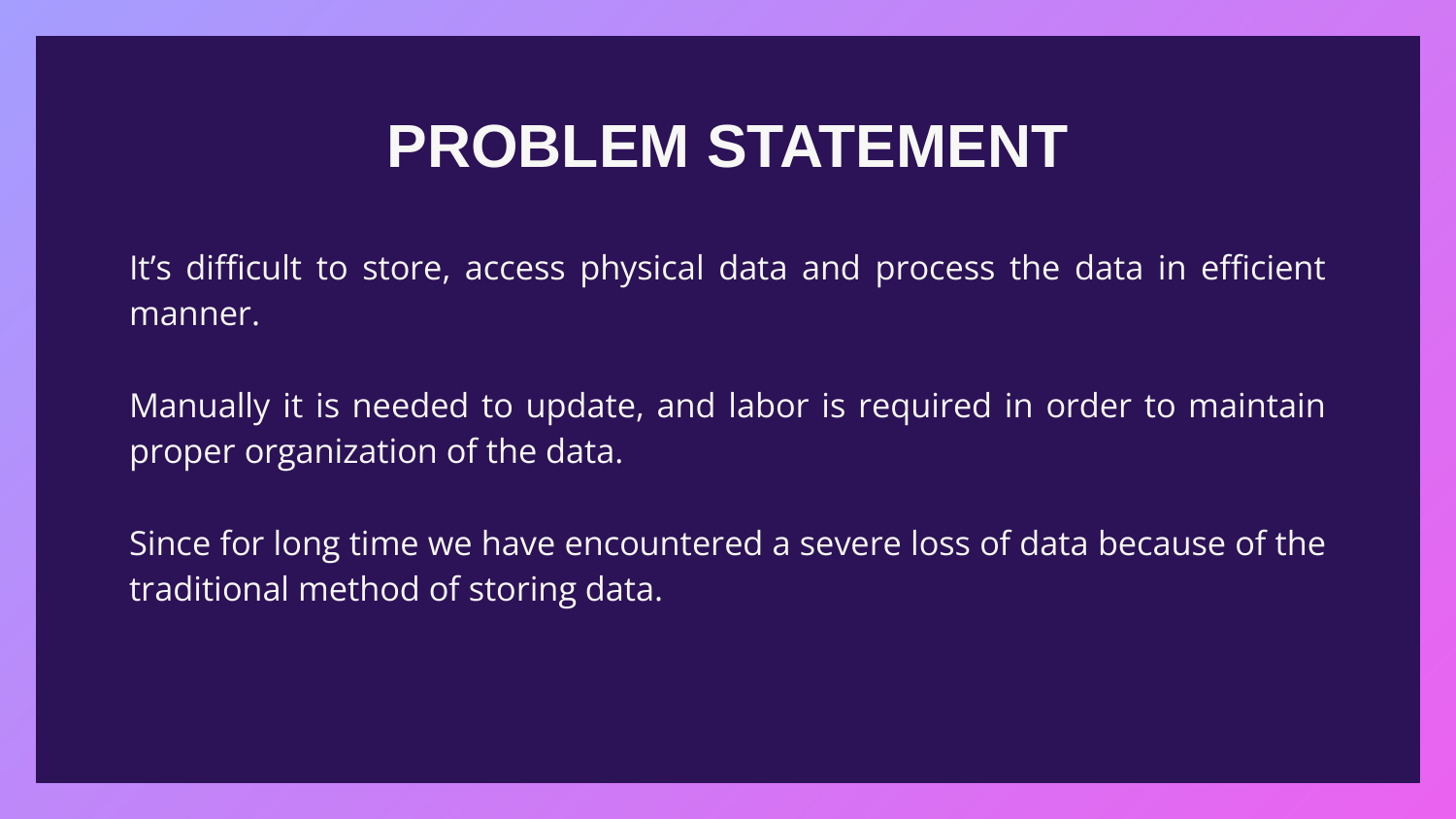

# PROBLEM STATEMENT
It’s difficult to store, access physical data and process the data in efficient manner.

Manually it is needed to update, and labor is required in order to maintain proper organization of the data.

Since for long time we have encountered a severe loss of data because of the traditional method of storing data.